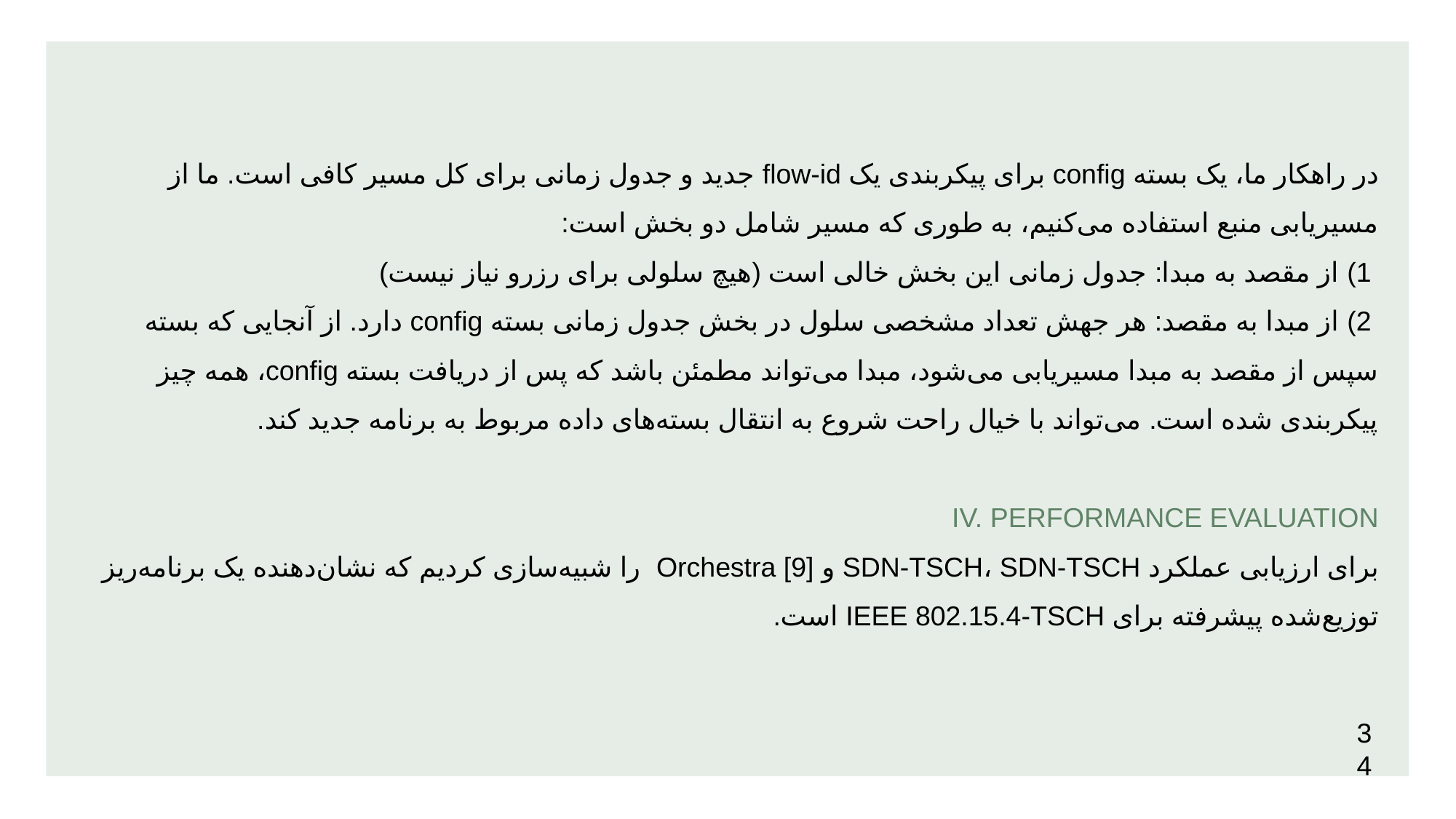

# در راهکار ما، یک بسته config برای پیکربندی یک flow-id جدید و جدول زمانی برای کل مسیر کافی است. ما از مسیریابی منبع استفاده می‌کنیم، به طوری که مسیر شامل دو بخش است: 1) از مقصد به مبدا: جدول زمانی این بخش خالی است (هیچ سلولی برای رزرو نیاز نیست) 2) از مبدا به مقصد: هر جهش تعداد مشخصی سلول در بخش جدول زمانی بسته config دارد. از آنجایی که بسته سپس از مقصد به مبدا مسیریابی می‌شود، مبدا می‌تواند مطمئن باشد که پس از دریافت بسته config، همه چیز پیکربندی شده است. می‌تواند با خیال راحت شروع به انتقال بسته‌های داده مربوط به برنامه جدید کند. IV. PERFORMANCE EVALUATION برای ارزیابی عملکرد SDN-TSCH، SDN-TSCH و Orchestra [9]  را شبیه‌سازی کردیم که نشان‌دهنده یک برنامه‌ریز توزیع‌شده پیشرفته برای IEEE 802.15.4-TSCH است.
34